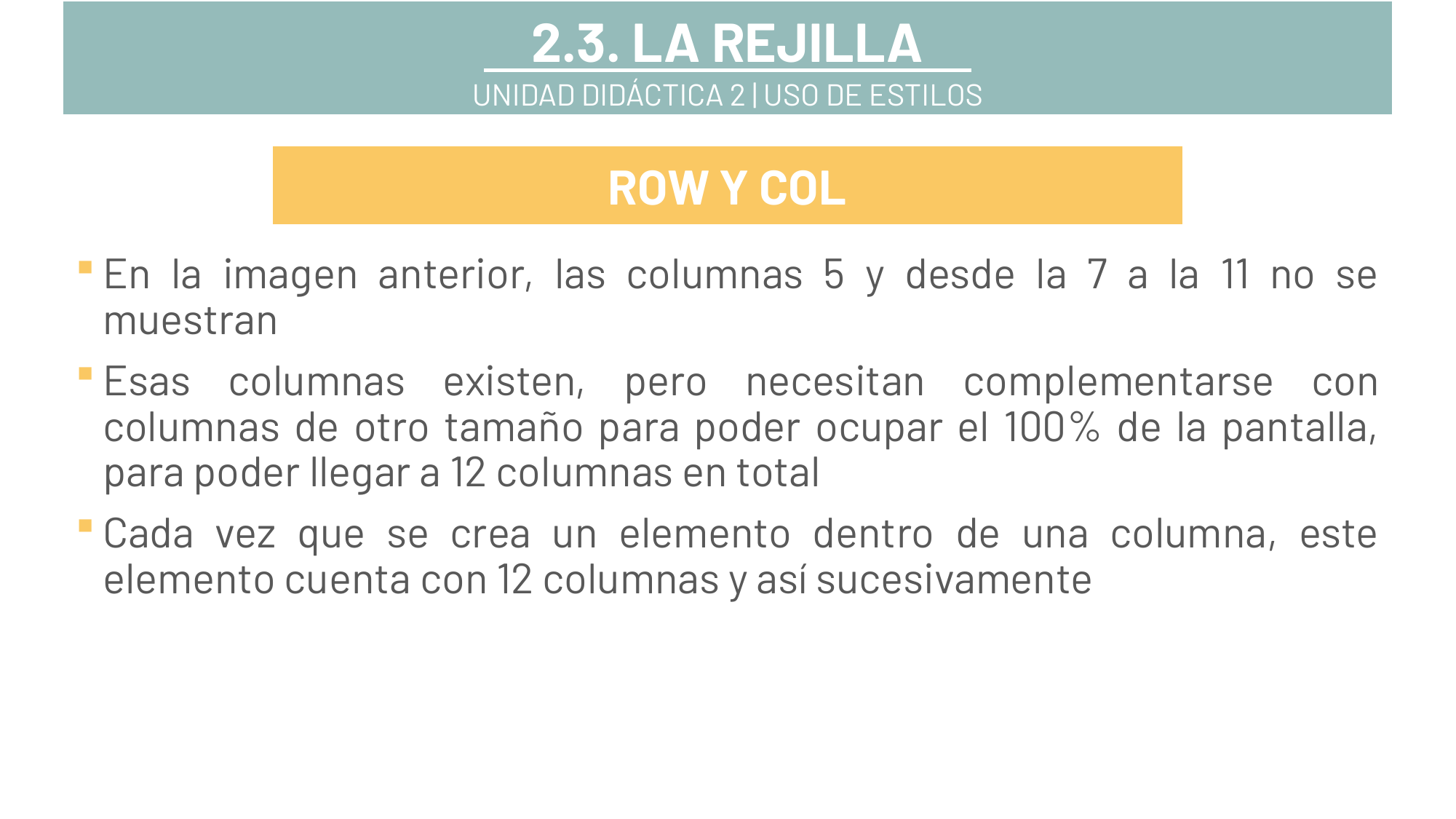

2.3. LA REJILLA
UNIDAD DIDÁCTICA 2 | USO DE ESTILOS
ROW Y COL

En la imagen anterior, las columnas 5 y desde la 7 a la 11 no se muestran
Esas columnas existen, pero necesitan complementarse con columnas de otro tamaño para poder ocupar el 100% de la pantalla, para poder llegar a 12 columnas en total
Cada vez que se crea un elemento dentro de una columna, este elemento cuenta con 12 columnas y así sucesivamente